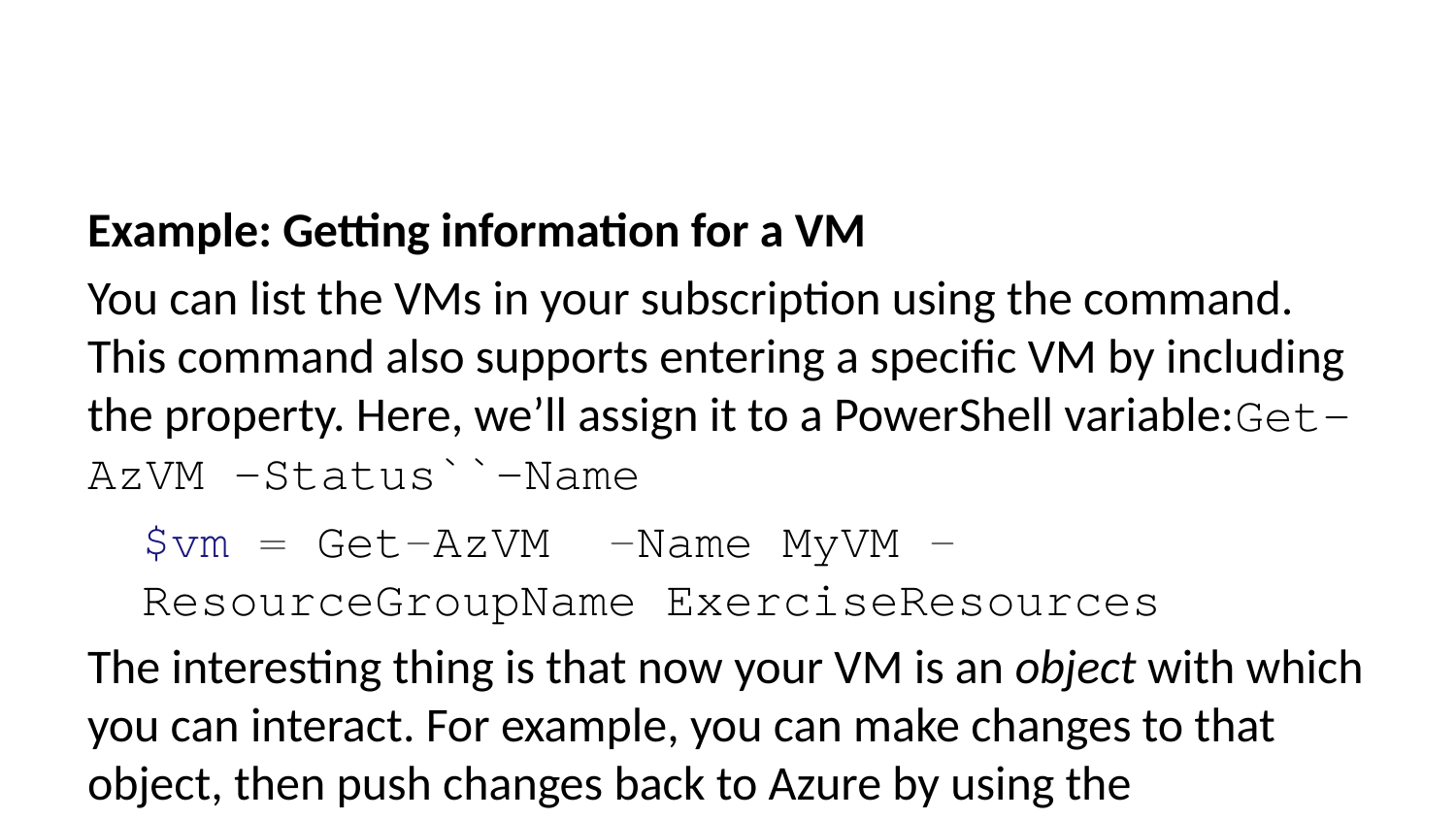

Example: Getting information for a VM
You can list the VMs in your subscription using the command. This command also supports entering a specific VM by including the property. Here, we’ll assign it to a PowerShell variable:Get-AzVM -Status``-Name
$vm = Get-AzVM  -Name MyVM -ResourceGroupName ExerciseResources
The interesting thing is that now your VM is an object with which you can interact. For example, you can make changes to that object, then push changes back to Azure by using the command:Update-AzVM
$ResourceGroupName = "ExerciseResources"
$vm = Get-AzVM  -Name MyVM -ResourceGroupName $ResourceGroupName
$vm.HardwareProfile.vmSize = "Standard_DS3_v2"
Update-AzVM -ResourceGroupName $ResourceGroupName  -VM $vm
The interactive mode in PowerShell is appropriate for one-off tasks. In our example, we’ll likely use the same resource group for the lifetime of the project, so creating it interactively is reasonable. Interactive mode is often quicker and easier for this task than writing a script and executing that script exactly once.